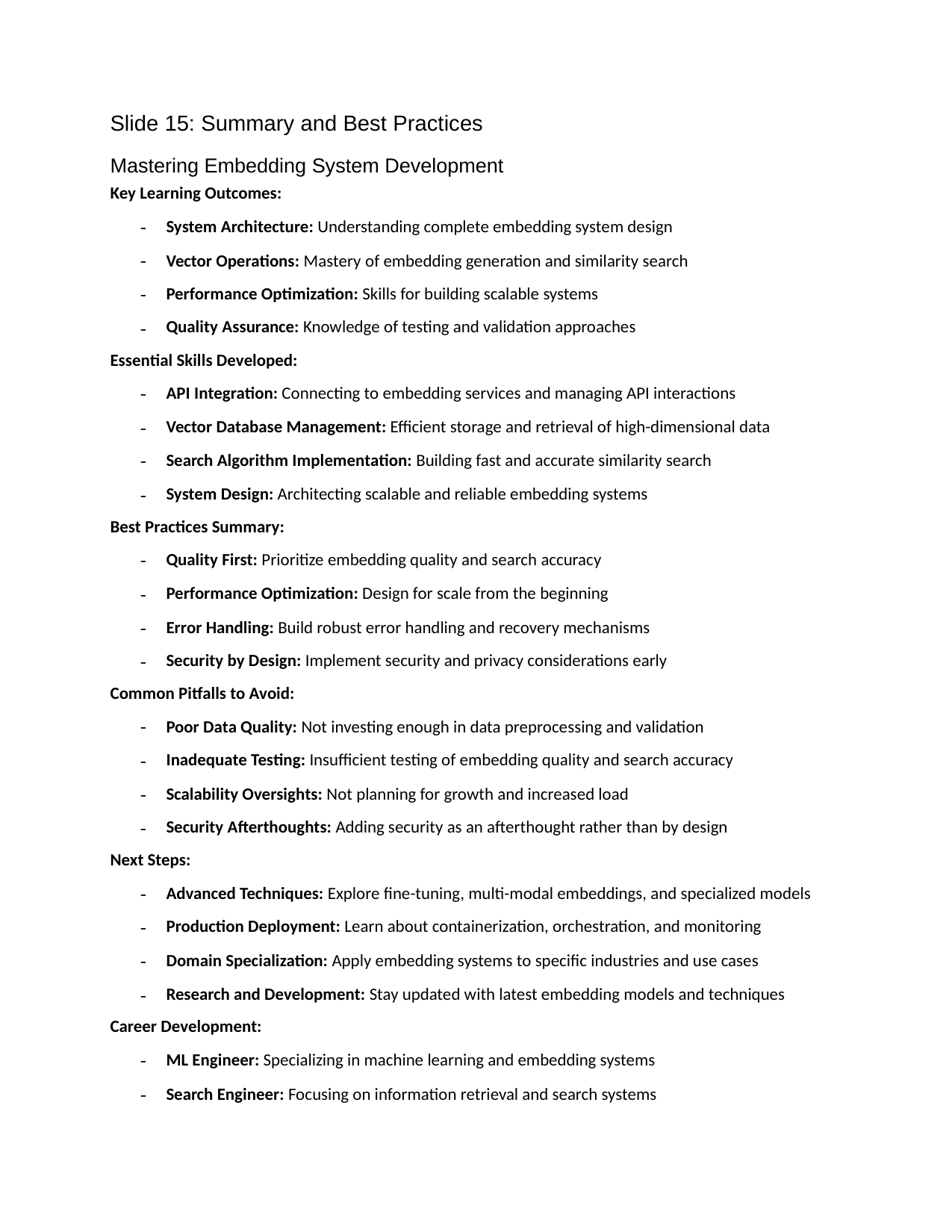

Slide 15: Summary and Best Practices
Mastering Embedding System Development
Key Learning Outcomes:
System Architecture: Understanding complete embedding system design
Vector Operations: Mastery of embedding generation and similarity search
Performance Optimization: Skills for building scalable systems
-
-
-
-
Quality Assurance: Knowledge of testing and validation approaches
Essential Skills Developed:
API Integration: Connecting to embedding services and managing API interactions
-
-
-
-
Vector Database Management: Efficient storage and retrieval of high-dimensional data
Search Algorithm Implementation: Building fast and accurate similarity search
System Design: Architecting scalable and reliable embedding systems
Best Practices Summary:
Quality First: Prioritize embedding quality and search accuracy
-
-
-
-
Performance Optimization: Design for scale from the beginning
Error Handling: Build robust error handling and recovery mechanisms
Security by Design: Implement security and privacy considerations early
Common Pitfalls to Avoid:
Poor Data Quality: Not investing enough in data preprocessing and validation
-
-
-
-
Inadequate Testing: Insufficient testing of embedding quality and search accuracy
Scalability Oversights: Not planning for growth and increased load
Security Afterthoughts: Adding security as an afterthought rather than by design
Next Steps:
Advanced Techniques: Explore fine-tuning, multi-modal embeddings, and specialized models
-
-
-
-
Production Deployment: Learn about containerization, orchestration, and monitoring
Domain Specialization: Apply embedding systems to specific industries and use cases
Research and Development: Stay updated with latest embedding models and techniques
Career Development:
ML Engineer: Specializing in machine learning and embedding systems
Search Engineer: Focusing on information retrieval and search systems
-
-